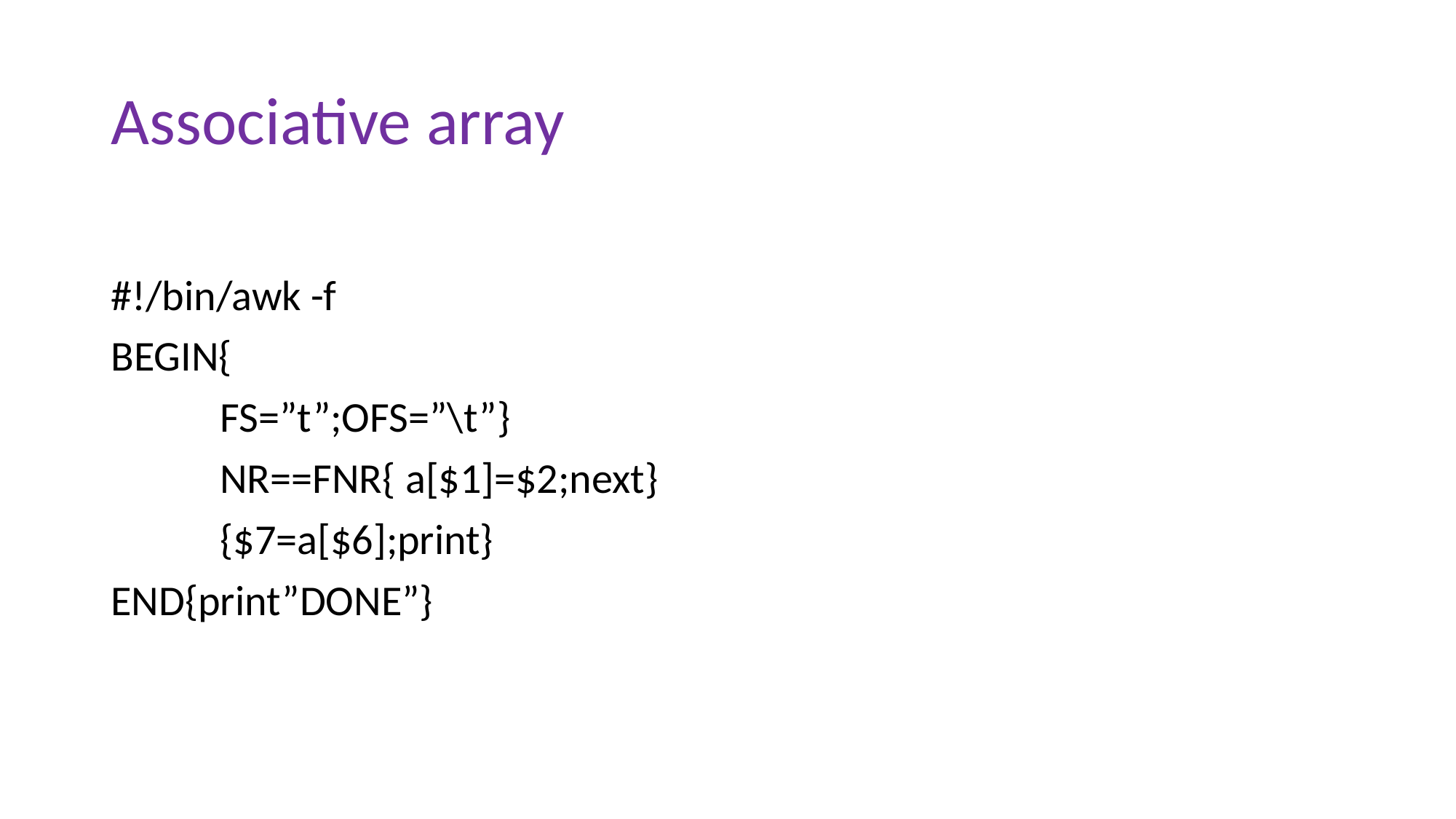

# Associative array

#!/bin/awk -f
BEGIN{
	FS=”t”;OFS=”\t”}
	NR==FNR{ a[$1]=$2;next}
	{$7=a[$6];print}
END{print”DONE”}